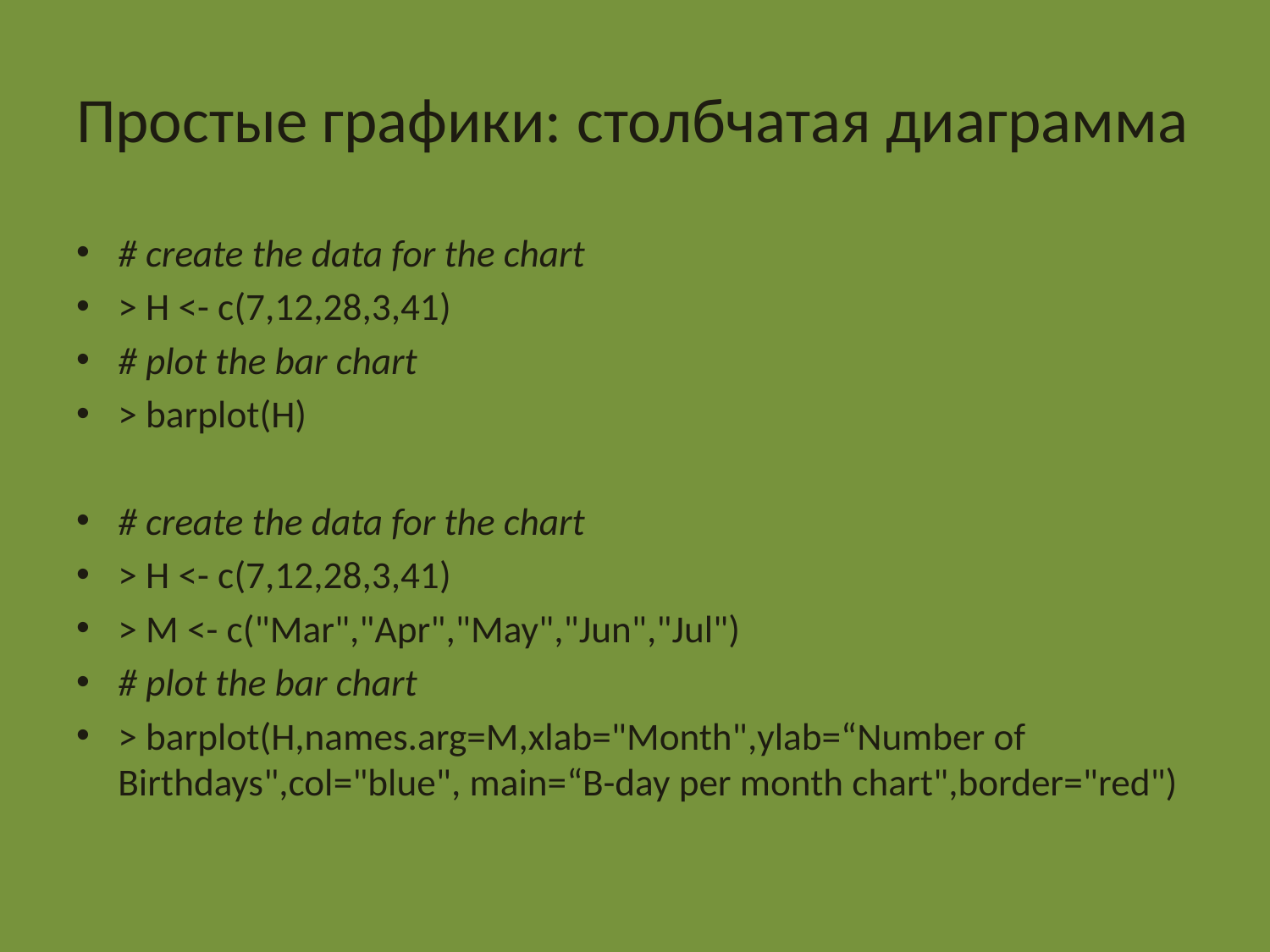

# Простые графики: столбчатая диаграмма
# create the data for the chart
> H <- c(7,12,28,3,41)
# plot the bar chart
> barplot(H)

# create the data for the chart
> H <- c(7,12,28,3,41)
> M <- c("Mar","Apr","May","Jun","Jul")
# plot the bar chart
> barplot(H,names.arg=M,xlab="Month",ylab=“Number of Birthdays",col="blue", main=“B-day per month chart",border="red")